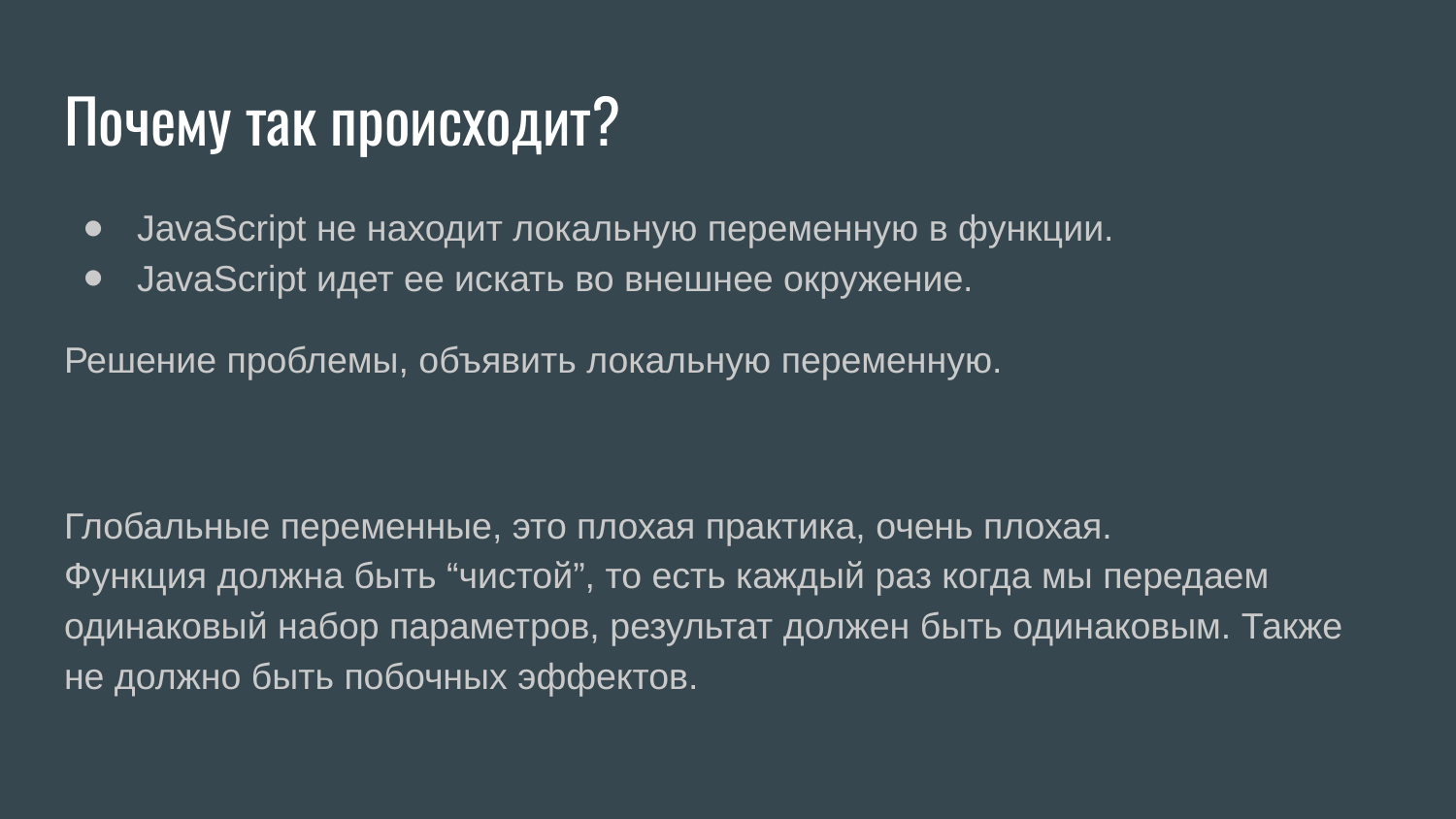

# Почему так происходит?
JavaScript не находит локальную переменную в функции.
JavaScript идет ее искать во внешнее окружение.
Решение проблемы, объявить локальную переменную.

Глобальные переменные, это плохая практика, очень плохая.
Функция должна быть “чистой”, то есть каждый раз когда мы передаем одинаковый набор параметров, результат должен быть одинаковым. Также не должно быть побочных эффектов.